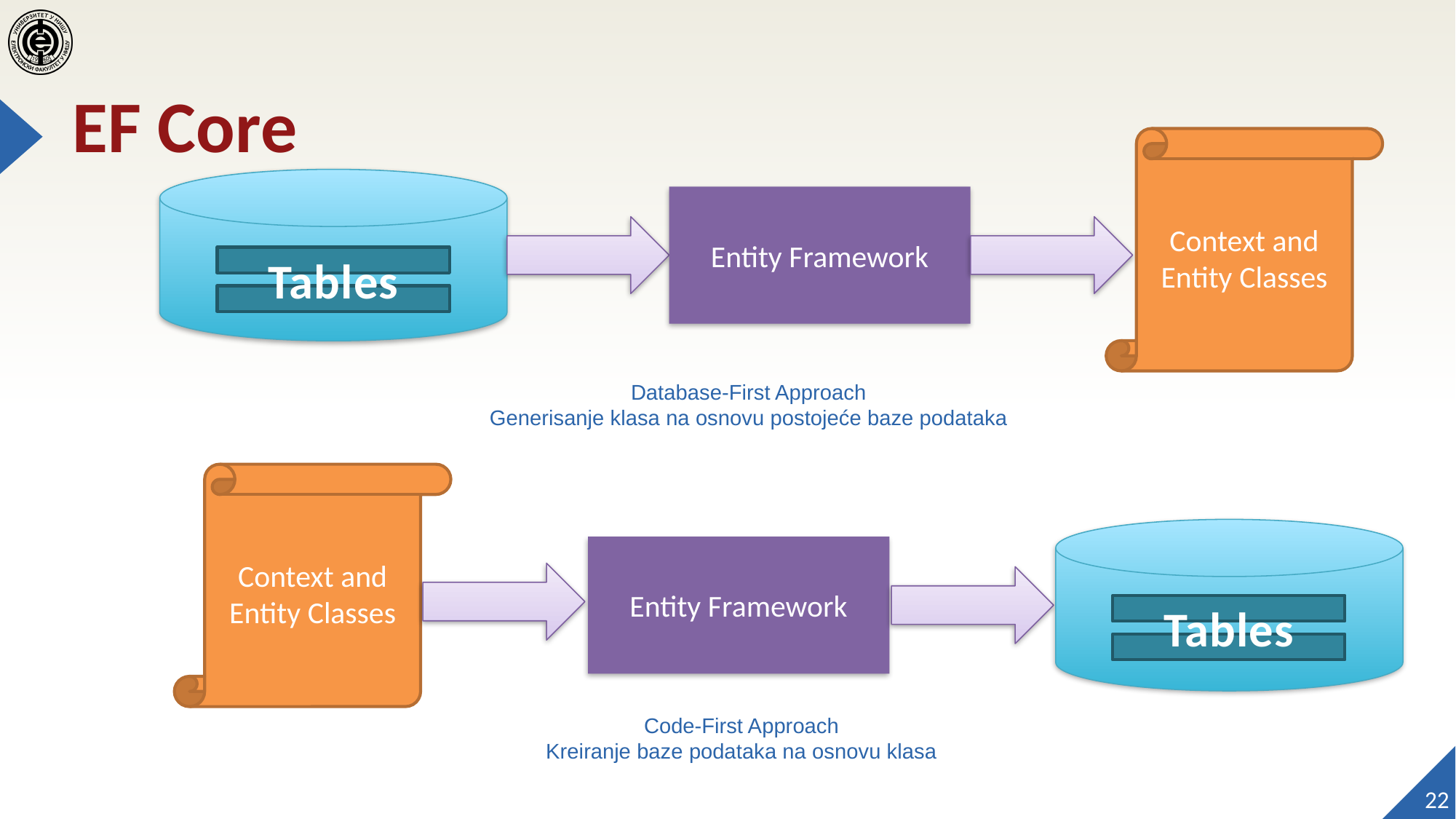

# EF Core
Context and Entity Classes

Entity Framework

Tables
Database-First Approach
Generisanje klasa na osnovu postojeće baze podataka
Context and Entity Classes

Entity Framework

Tables
Code-First Approach
Kreiranje baze podataka na osnovu klasa
22